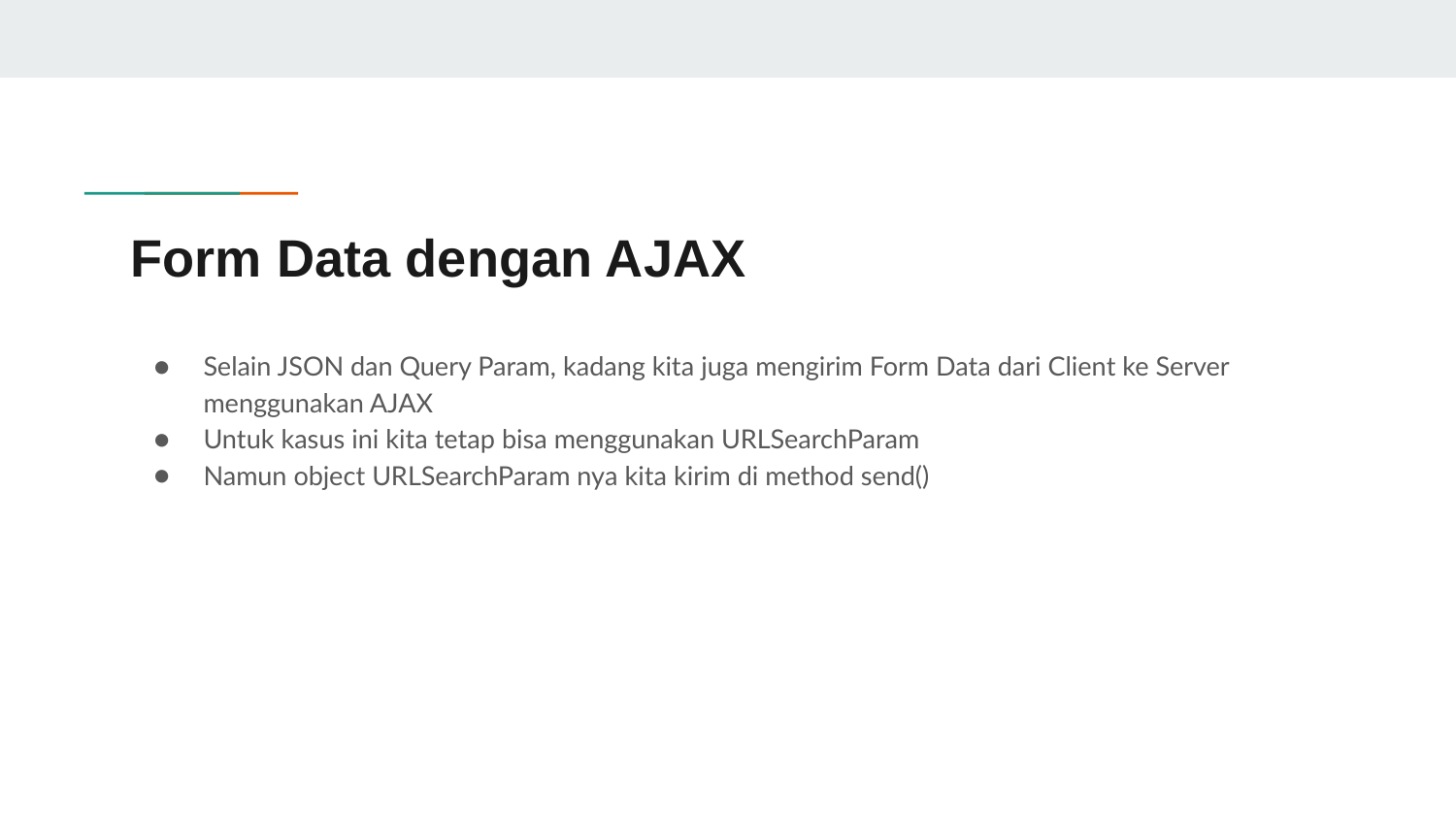

# Form Data dengan AJAX
Selain JSON dan Query Param, kadang kita juga mengirim Form Data dari Client ke Server menggunakan AJAX
Untuk kasus ini kita tetap bisa menggunakan URLSearchParam
Namun object URLSearchParam nya kita kirim di method send()